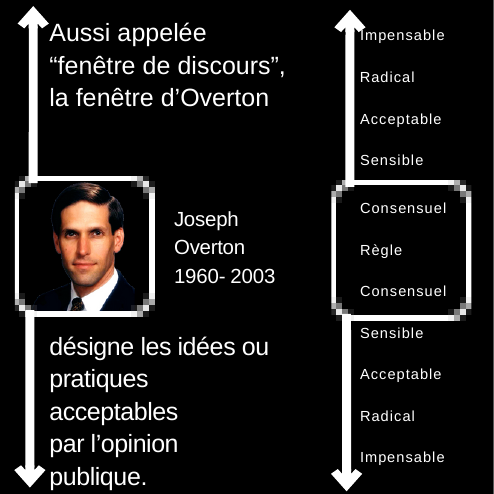

Impensable
Radical
Acceptable
Sensible

Consensuel
Règle
Consensuel

Sensible
Acceptable
Radical
Impensable
Aussi appelée
“fenêtre de discours”,
la fenêtre d’Overton

Joseph
Overton
1960- 2003
désigne les idées ou pratiques acceptables
par l’opinion publique.